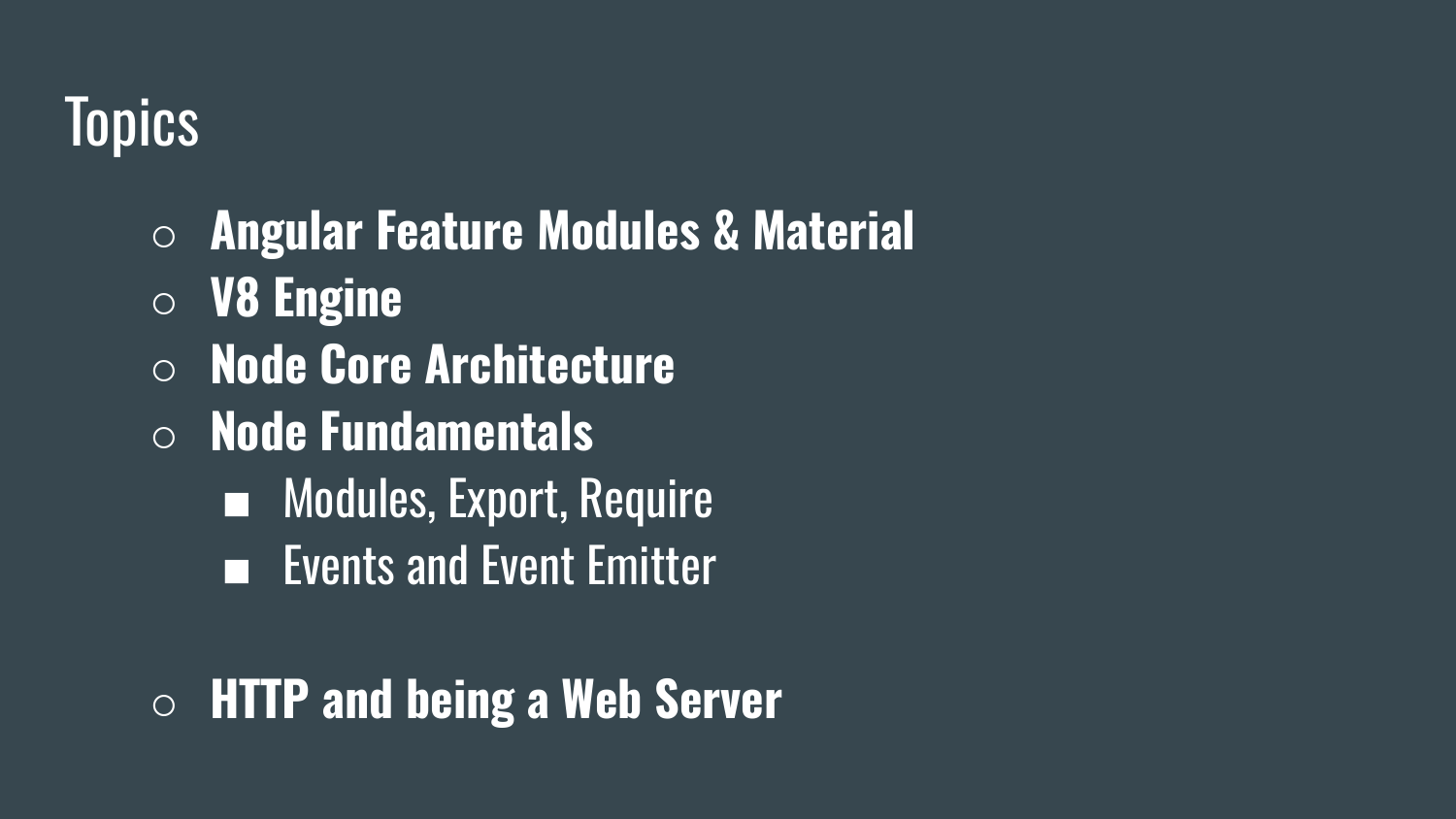

# Topics
Angular Feature Modules & Material
V8 Engine
Node Core Architecture
Node Fundamentals
Modules, Export, Require
Events and Event Emitter

HTTP and being a Web Server